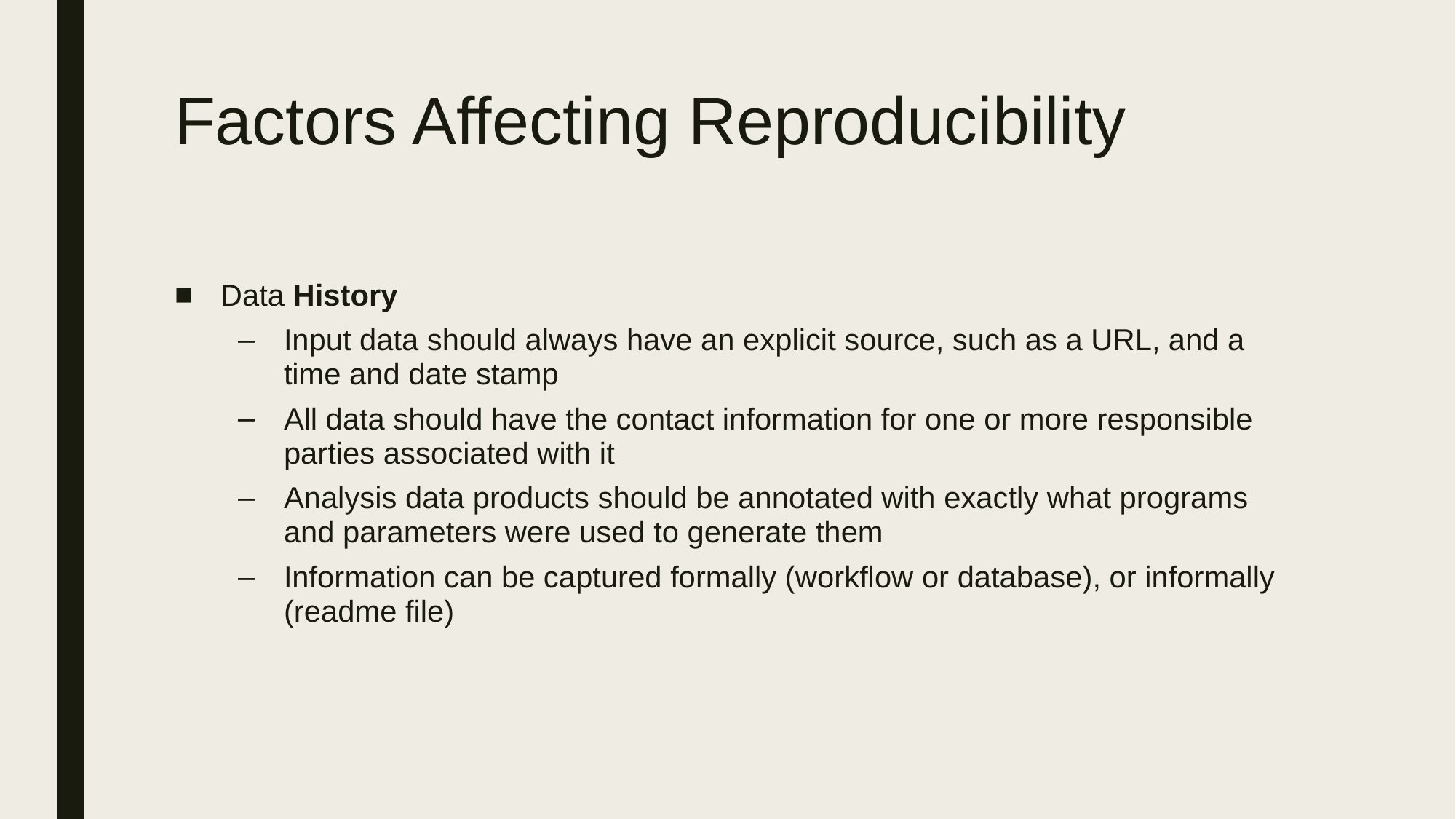

# Factors Affecting Reproducibility
Data History
Input data should always have an explicit source, such as a URL, and a time and date stamp
All data should have the contact information for one or more responsible parties associated with it
Analysis data products should be annotated with exactly what programs and parameters were used to generate them
Information can be captured formally (workflow or database), or informally (readme file)